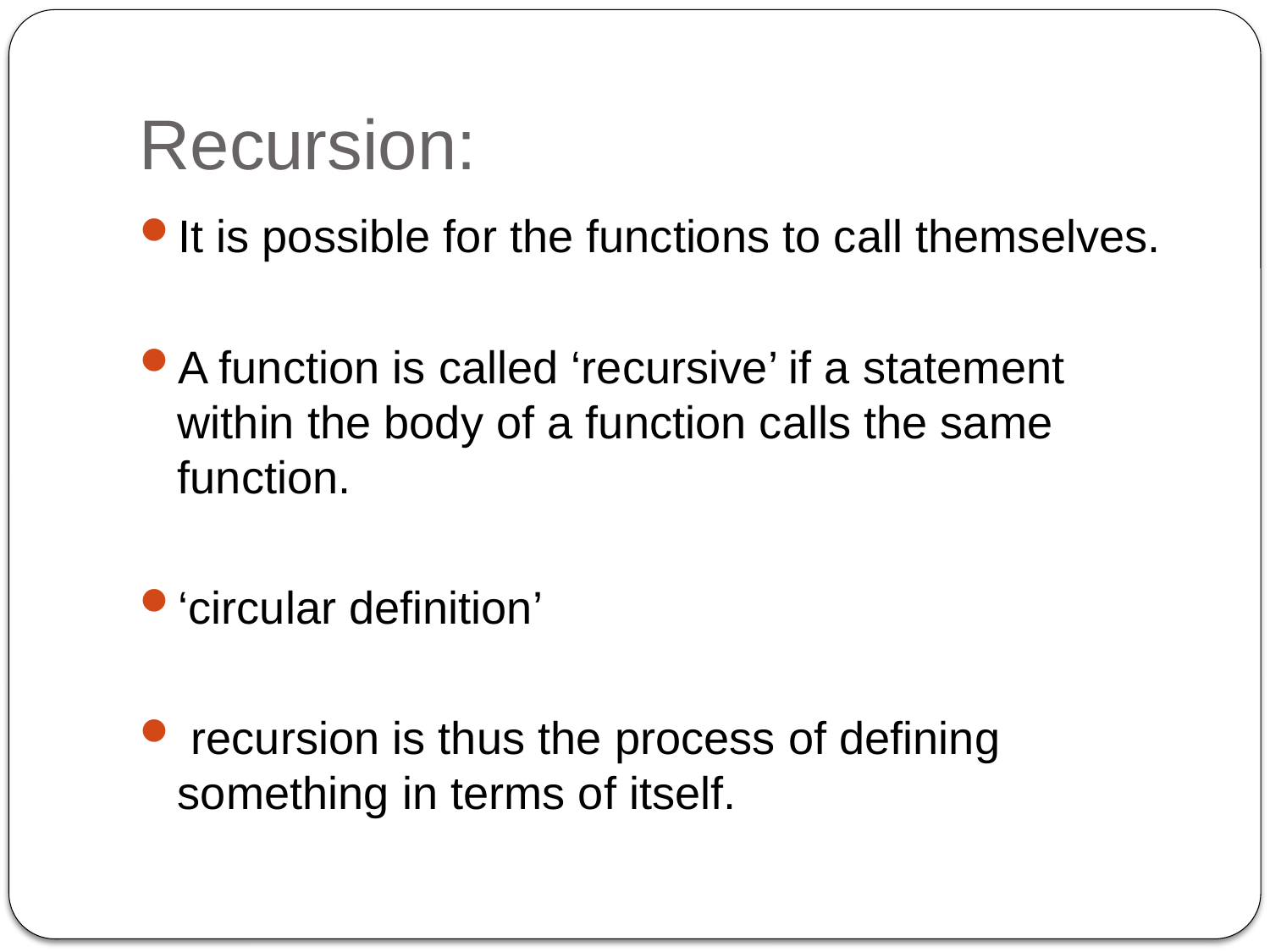

# Recursion:
It is possible for the functions to call themselves.

A function is called ‘recursive’ if a statement within the body of a function calls the same function.

‘circular definition’

 recursion is thus the process of defining something in terms of itself.